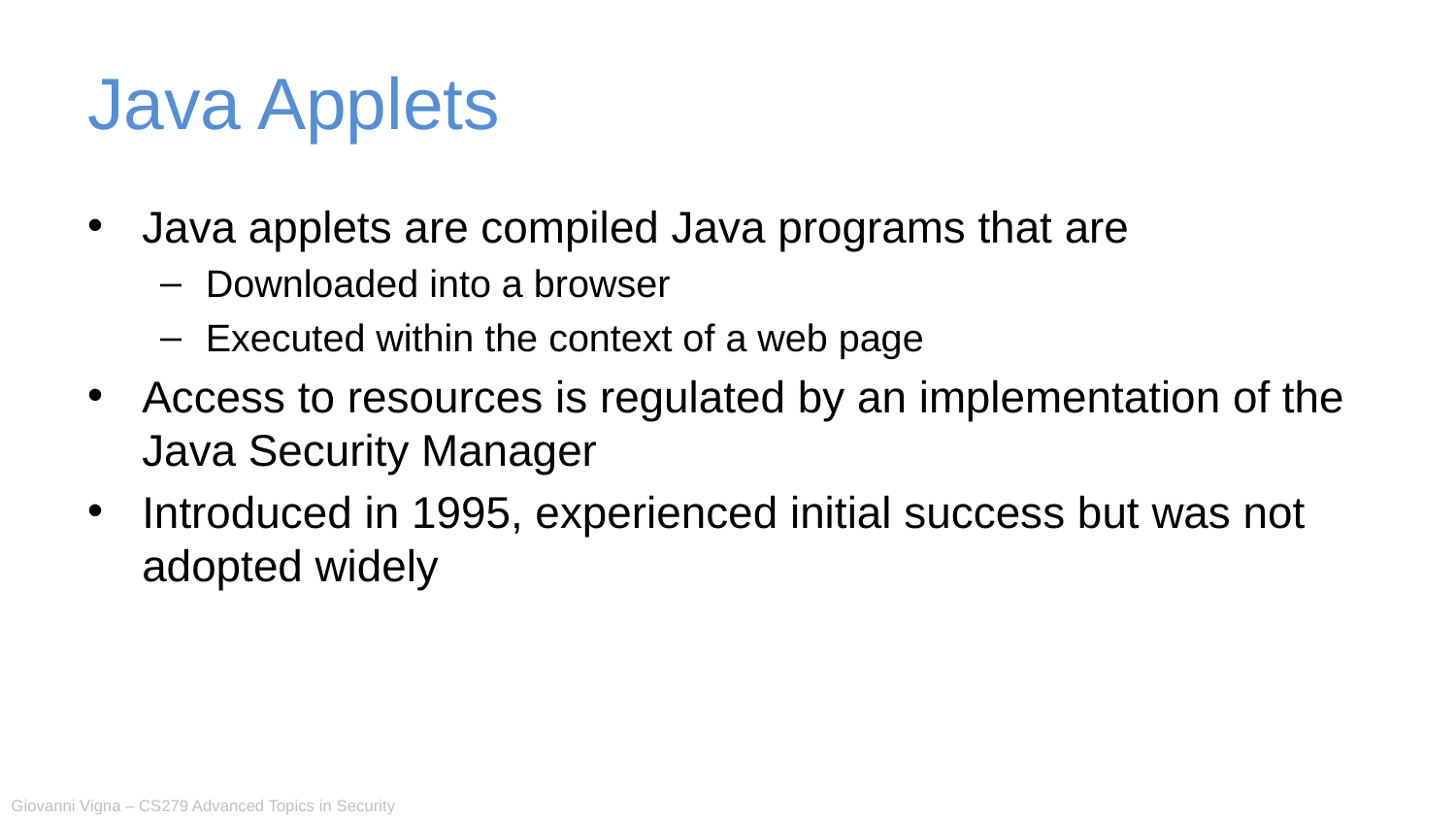

# Java Applets
Java applets are compiled Java programs that are
Downloaded into a browser
Executed within the context of a web page
Access to resources is regulated by an implementation of the Java Security Manager
Introduced in 1995, experienced initial success but was not adopted widely